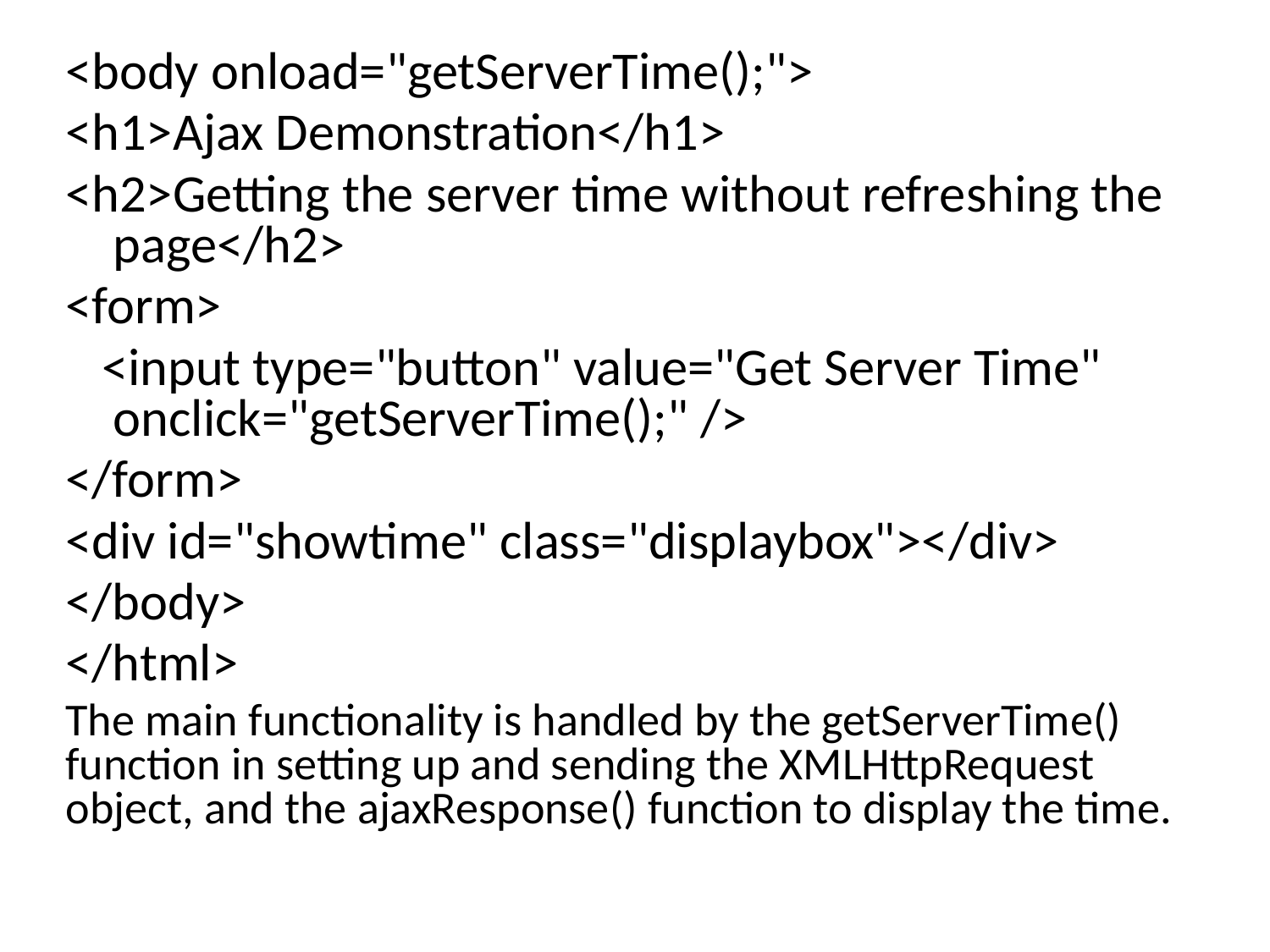

<body onload="getServerTime();">
<h1>Ajax Demonstration</h1>
<h2>Getting the server time without refreshing the page</h2>
<form>
   <input type="button" value="Get Server Time" onclick="getServerTime();" />
</form>
<div id="showtime" class="displaybox"></div>
</body>
</html>
The main functionality is handled by the getServerTime() function in setting up and sending the XMLHttpRequest object, and the ajaxResponse() function to display the time.